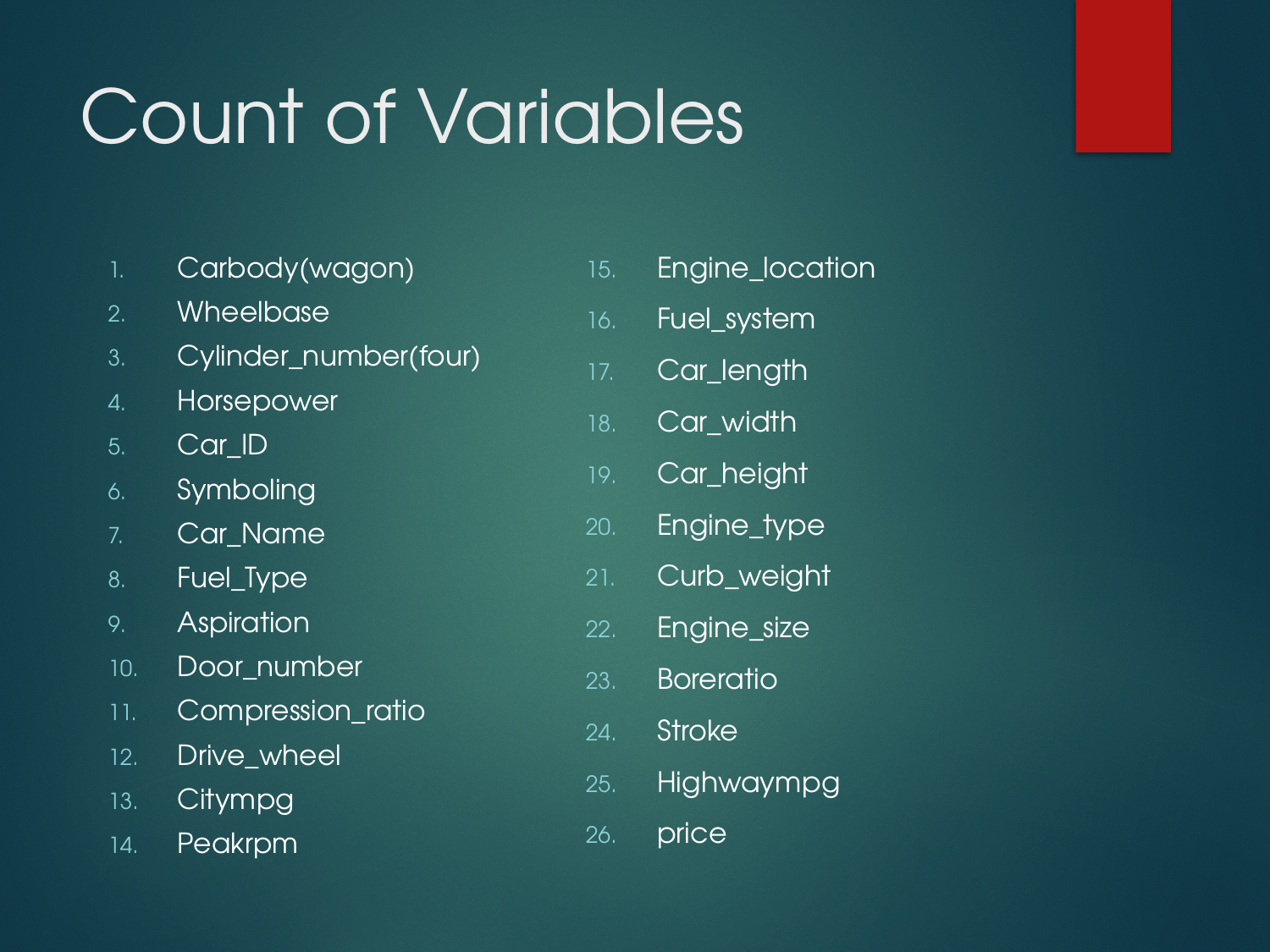

# Count of Variables
Carbody(wagon)
Wheelbase
Cylinder_number(four)
Horsepower
Car_ID
Symboling
Car_Name
Fuel_Type
Aspiration
Door_number
Compression_ratio
Drive_wheel
Citympg
Peakrpm

Engine_location
Fuel_system
Car_length
Car_width
Car_height
Engine_type
Curb_weight
Engine_size
Boreratio
Stroke
Highwaympg
price